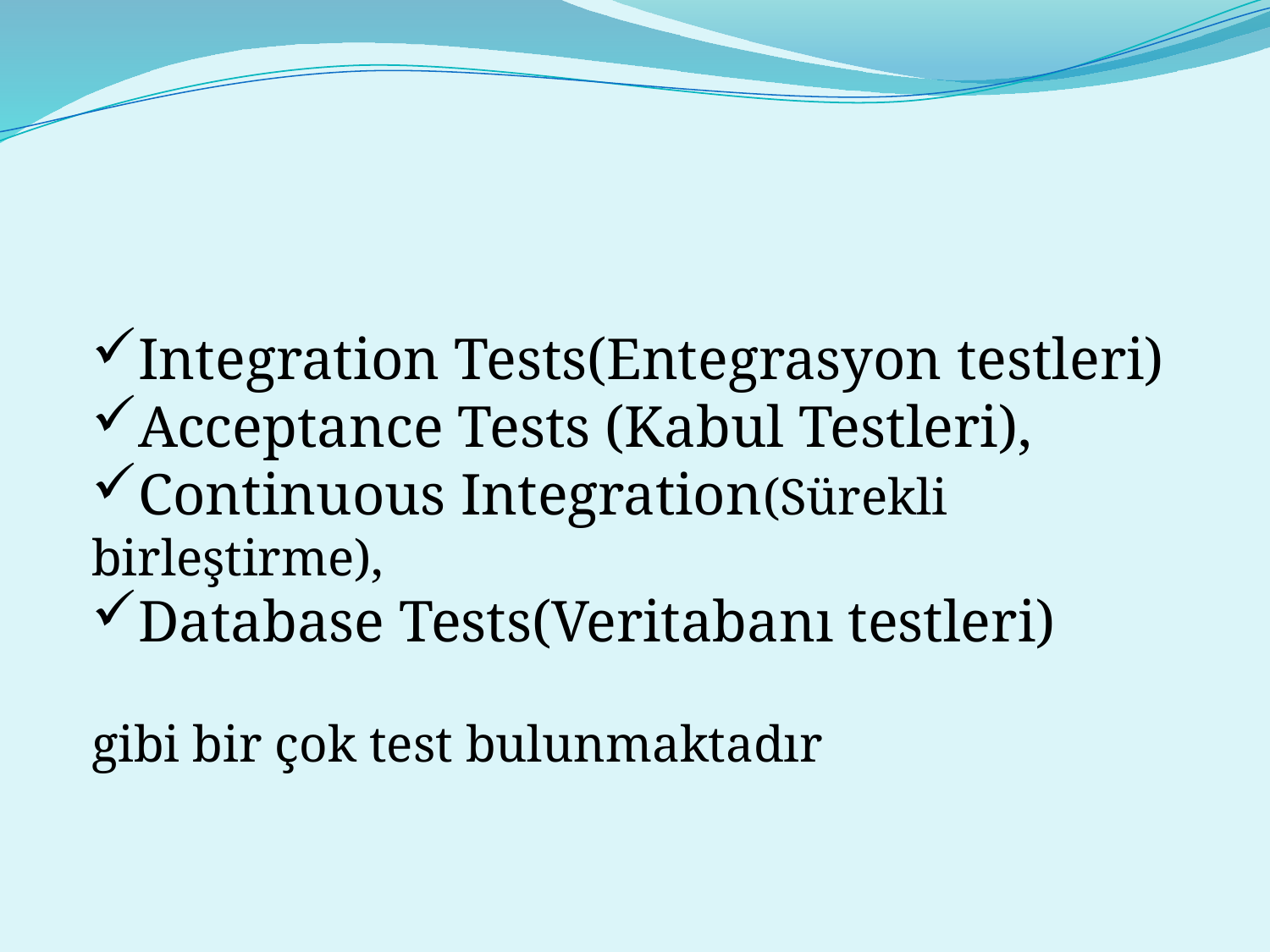

Integration Tests(Entegrasyon testleri)
Acceptance Tests (Kabul Testleri),
Continuous Integration(Sürekli birleştirme),
Database Tests(Veritabanı testleri)

gibi bir çok test bulunmaktadır